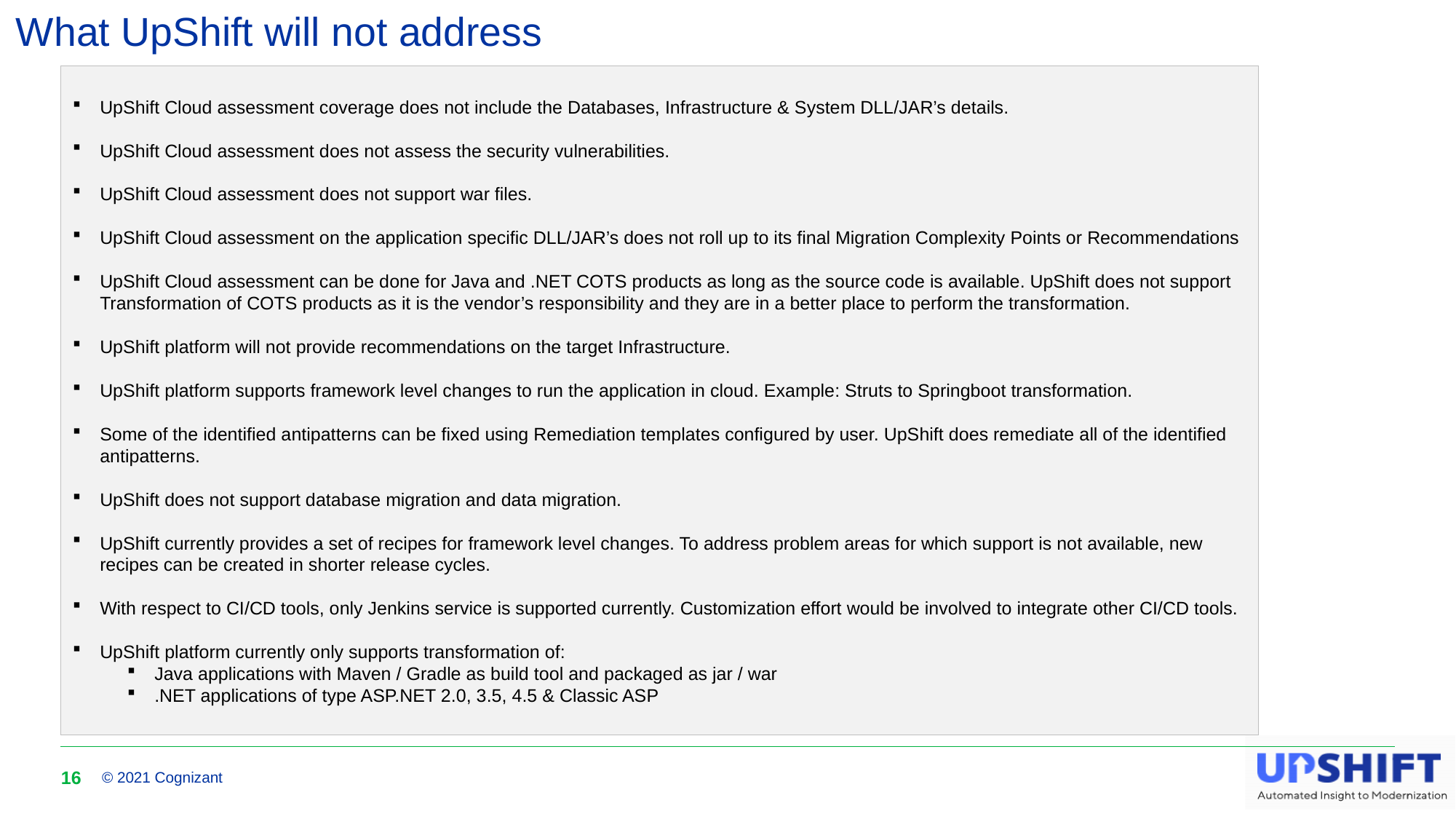

# What UpShift will not address
UpShift Cloud assessment coverage does not include the Databases, Infrastructure & System DLL/JAR’s details.

UpShift Cloud assessment does not assess the security vulnerabilities.

UpShift Cloud assessment does not support war files.

UpShift Cloud assessment on the application specific DLL/JAR’s does not roll up to its final Migration Complexity Points or Recommendations

UpShift Cloud assessment can be done for Java and .NET COTS products as long as the source code is available. UpShift does not support Transformation of COTS products as it is the vendor’s responsibility and they are in a better place to perform the transformation.

UpShift platform will not provide recommendations on the target Infrastructure.

UpShift platform supports framework level changes to run the application in cloud. Example: Struts to Springboot transformation.

Some of the identified antipatterns can be fixed using Remediation templates configured by user. UpShift does remediate all of the identified antipatterns.

UpShift does not support database migration and data migration.

UpShift currently provides a set of recipes for framework level changes. To address problem areas for which support is not available, new recipes can be created in shorter release cycles.

With respect to CI/CD tools, only Jenkins service is supported currently. Customization effort would be involved to integrate other CI/CD tools.

UpShift platform currently only supports transformation of:
Java applications with Maven / Gradle as build tool and packaged as jar / war
.NET applications of type ASP.NET 2.0, 3.5, 4.5 & Classic ASP
16
© 2021 Cognizant